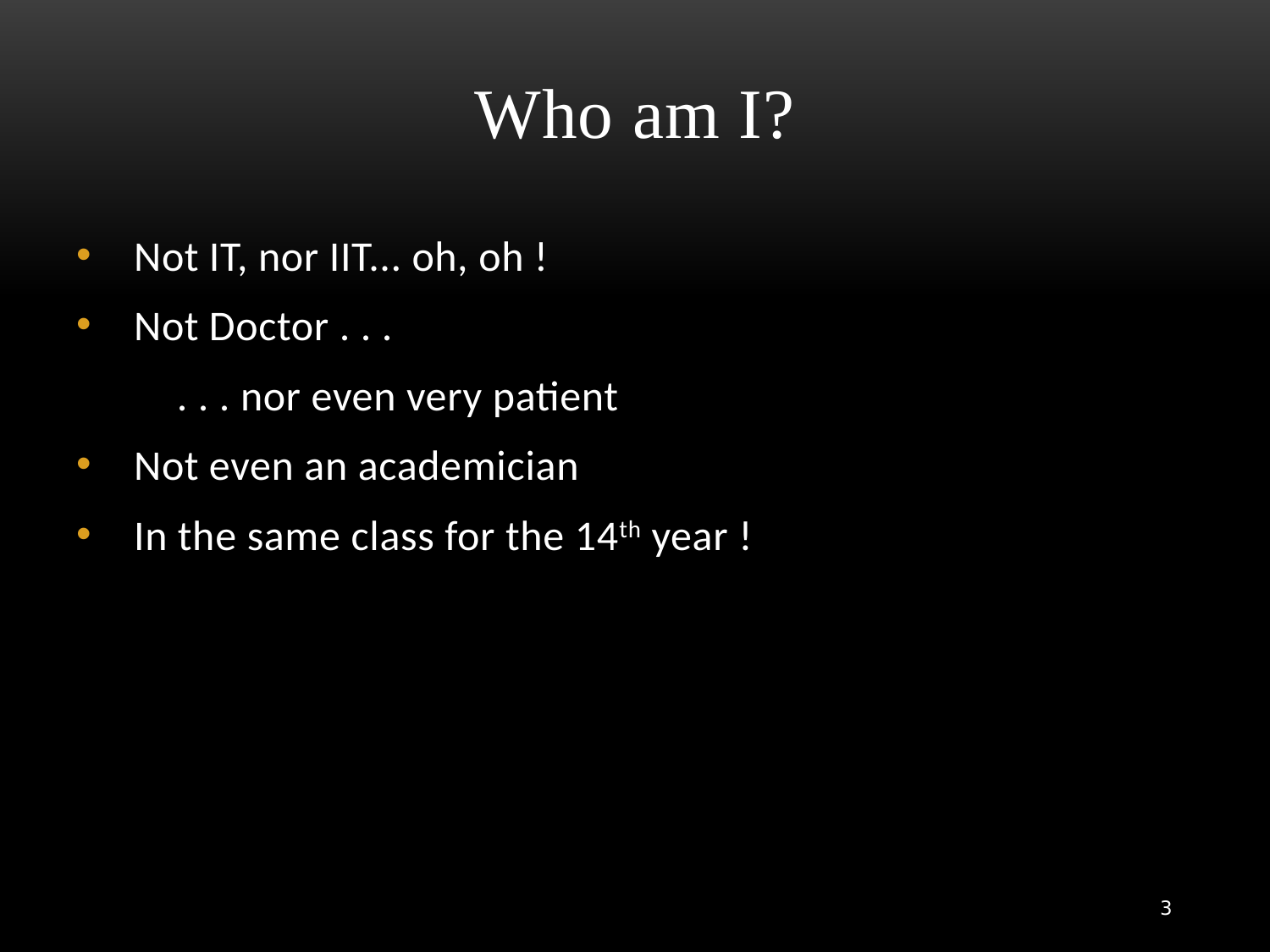

# Who am I?
 Not IT, nor IIT... oh, oh !
 Not Doctor . . .
          . . . nor even very patient
 Not even an academician
 In the same class for the 14th year !

3